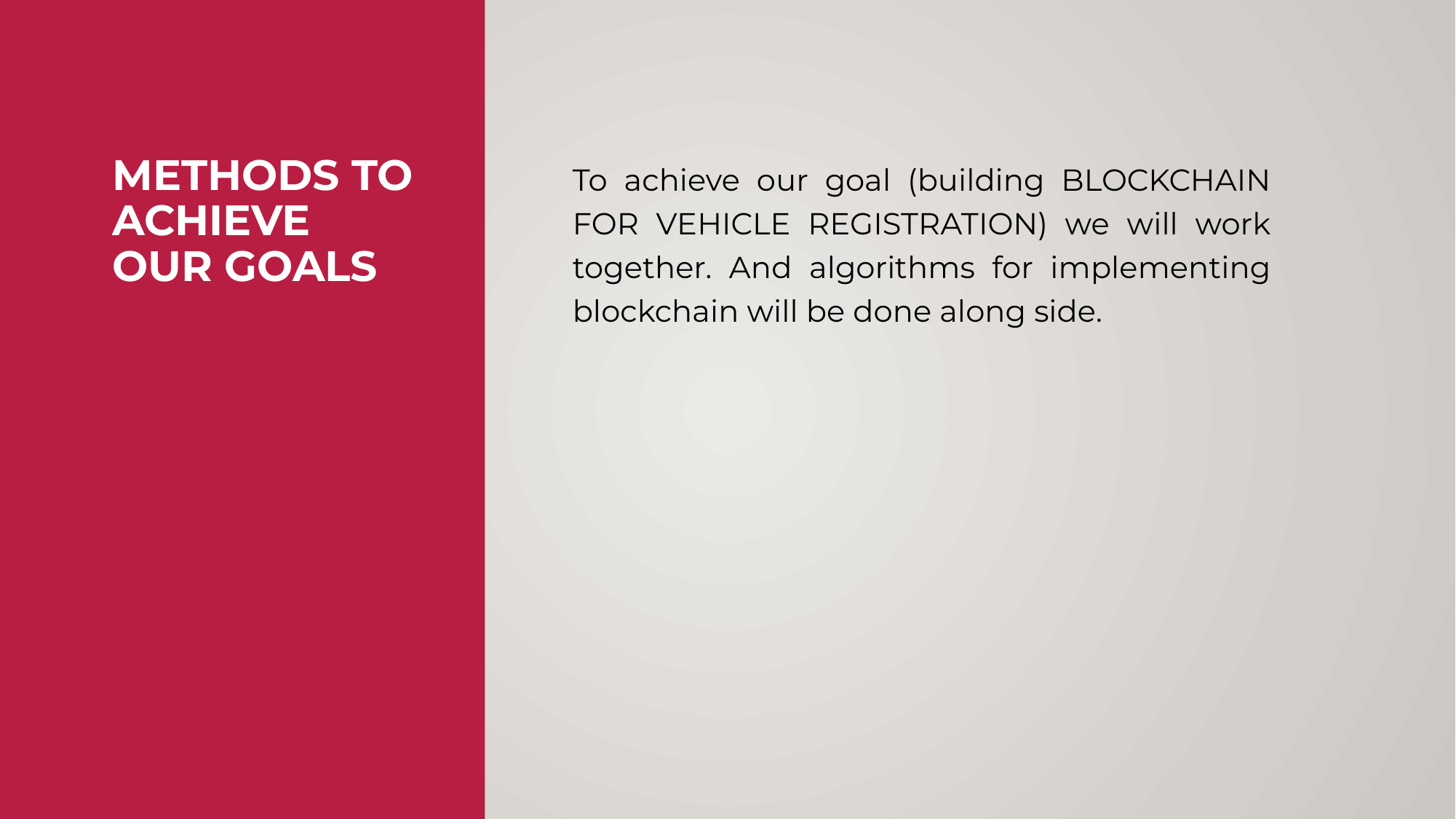

# Methods to achieve our Goals
To achieve our goal (building BLOCKCHAIN FOR VEHICLE REGISTRATION) we will work together. And algorithms for implementing blockchain will be done along side.